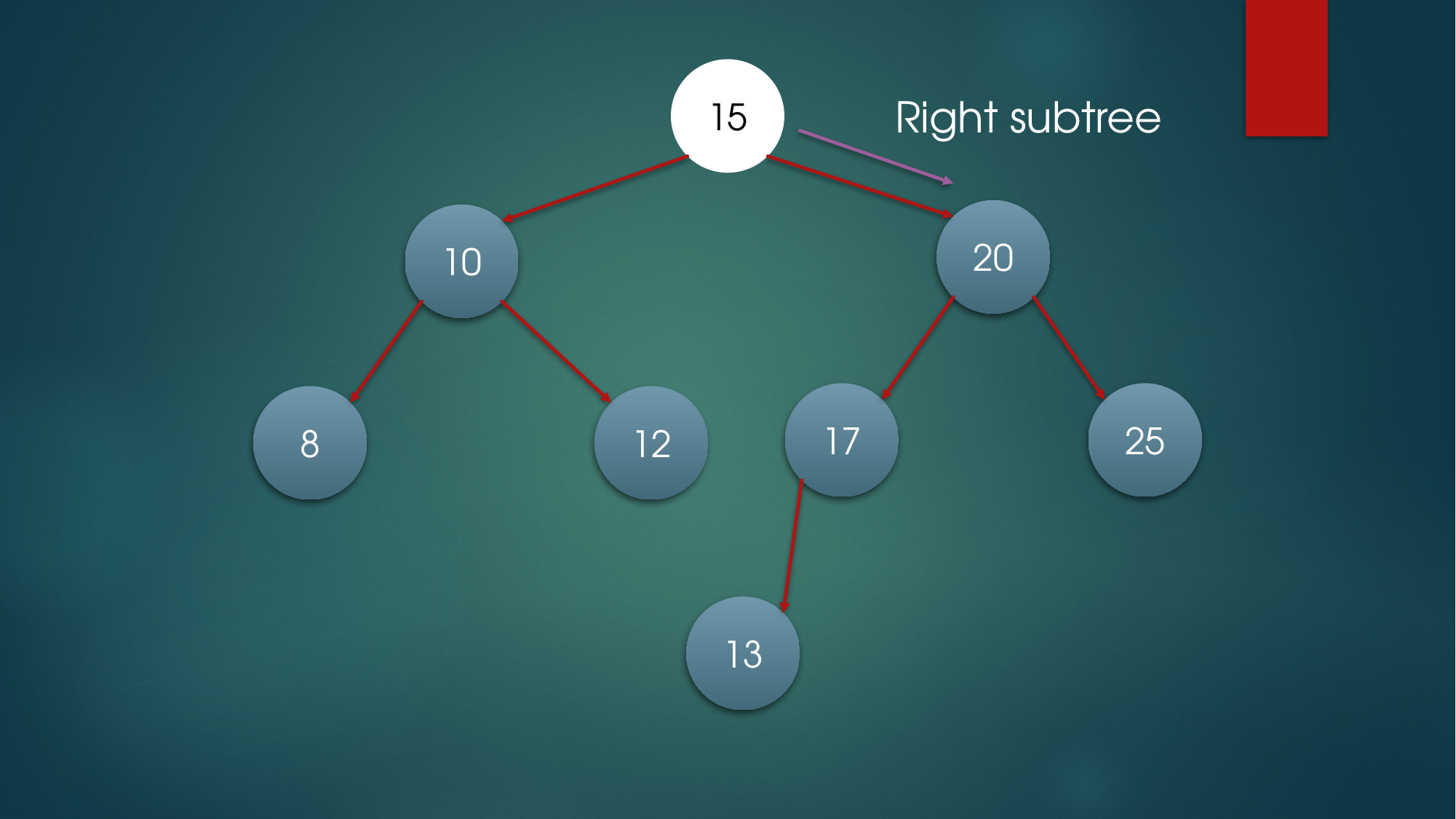

15
Right subtree
20
10
17
25
8
12
13